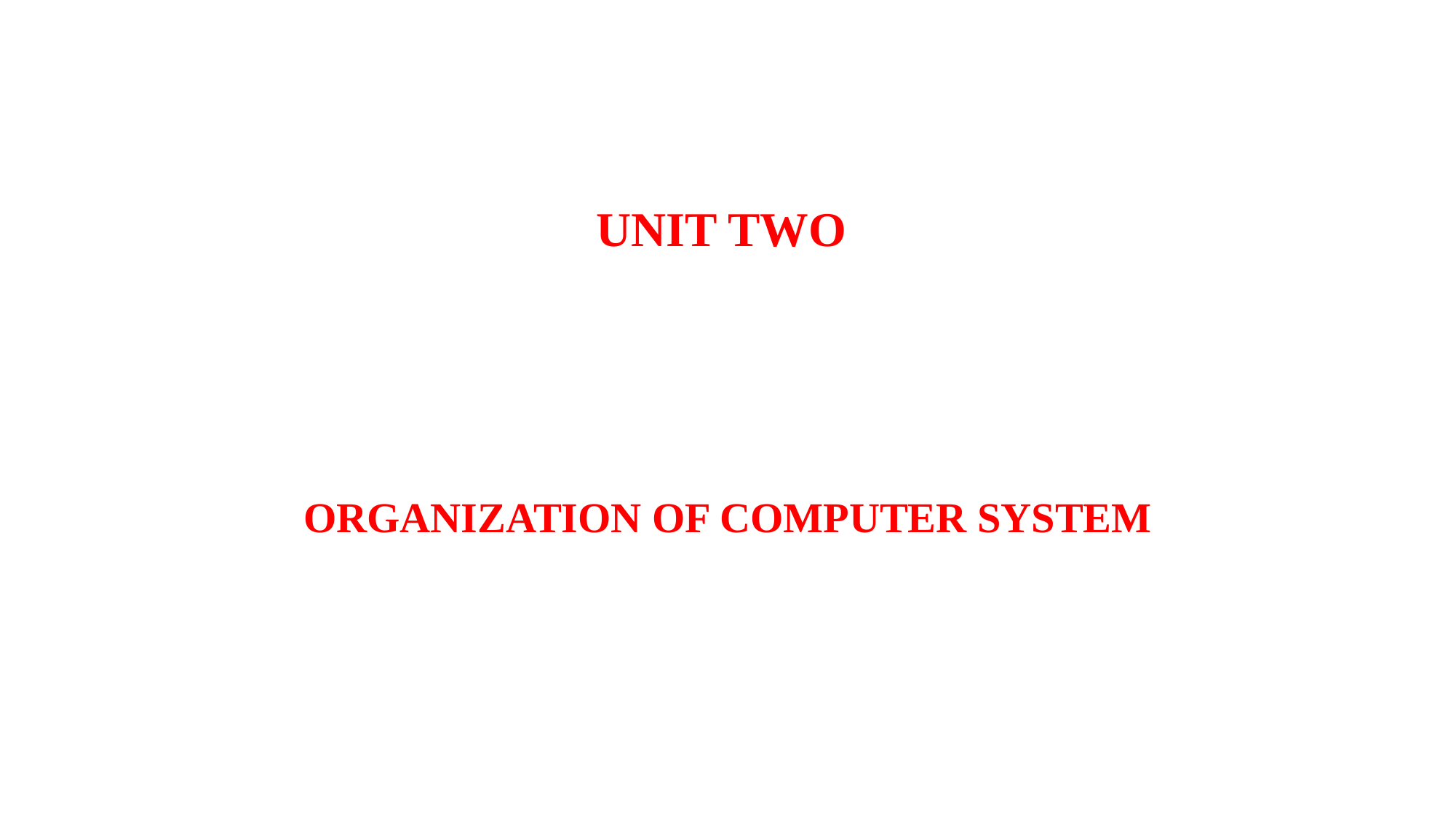

# UNIT TWO
ORGANIZATION OF COMPUTER SYSTEM